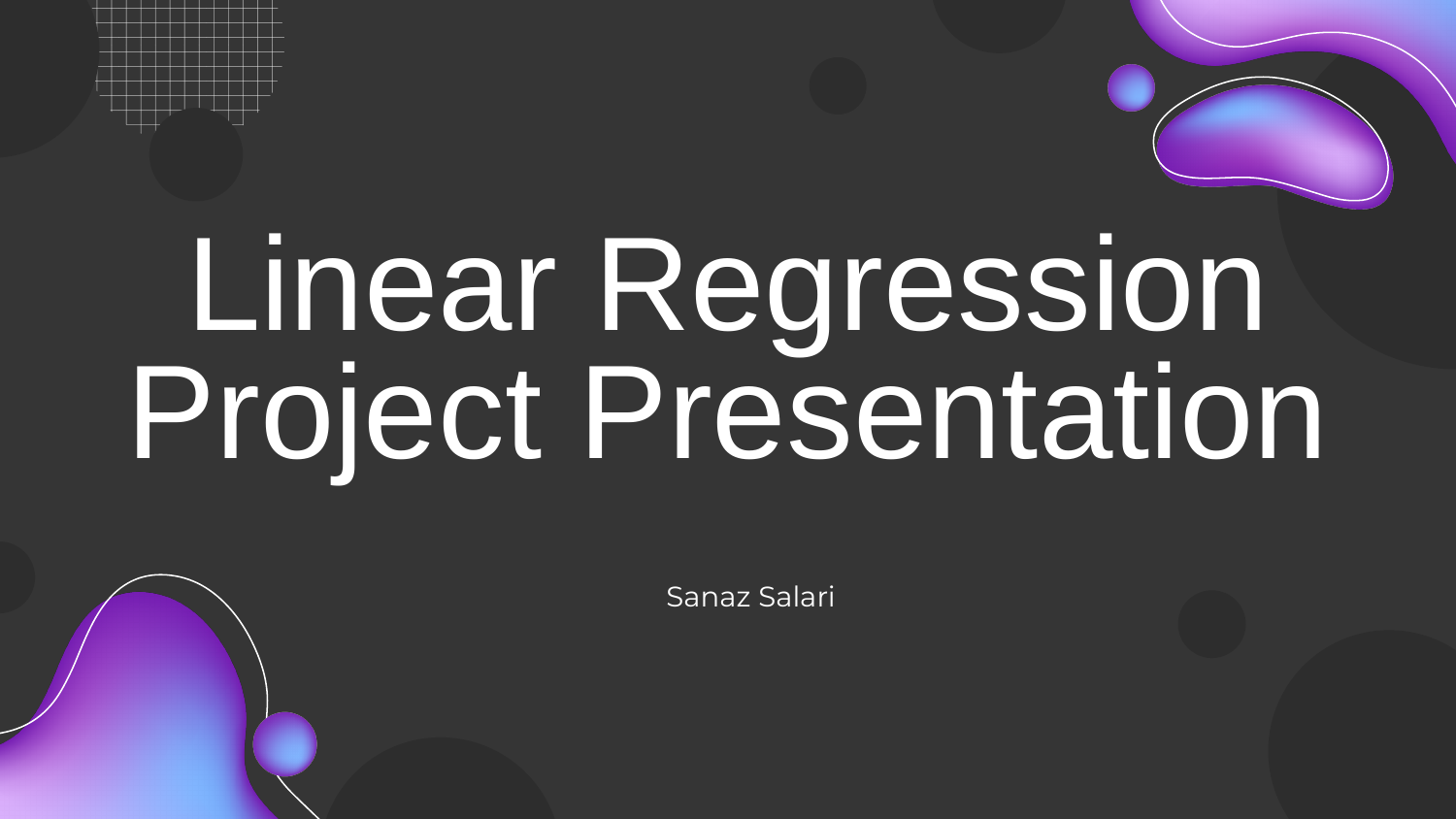

# Linear Regression Project Presentation
Sanaz Salari